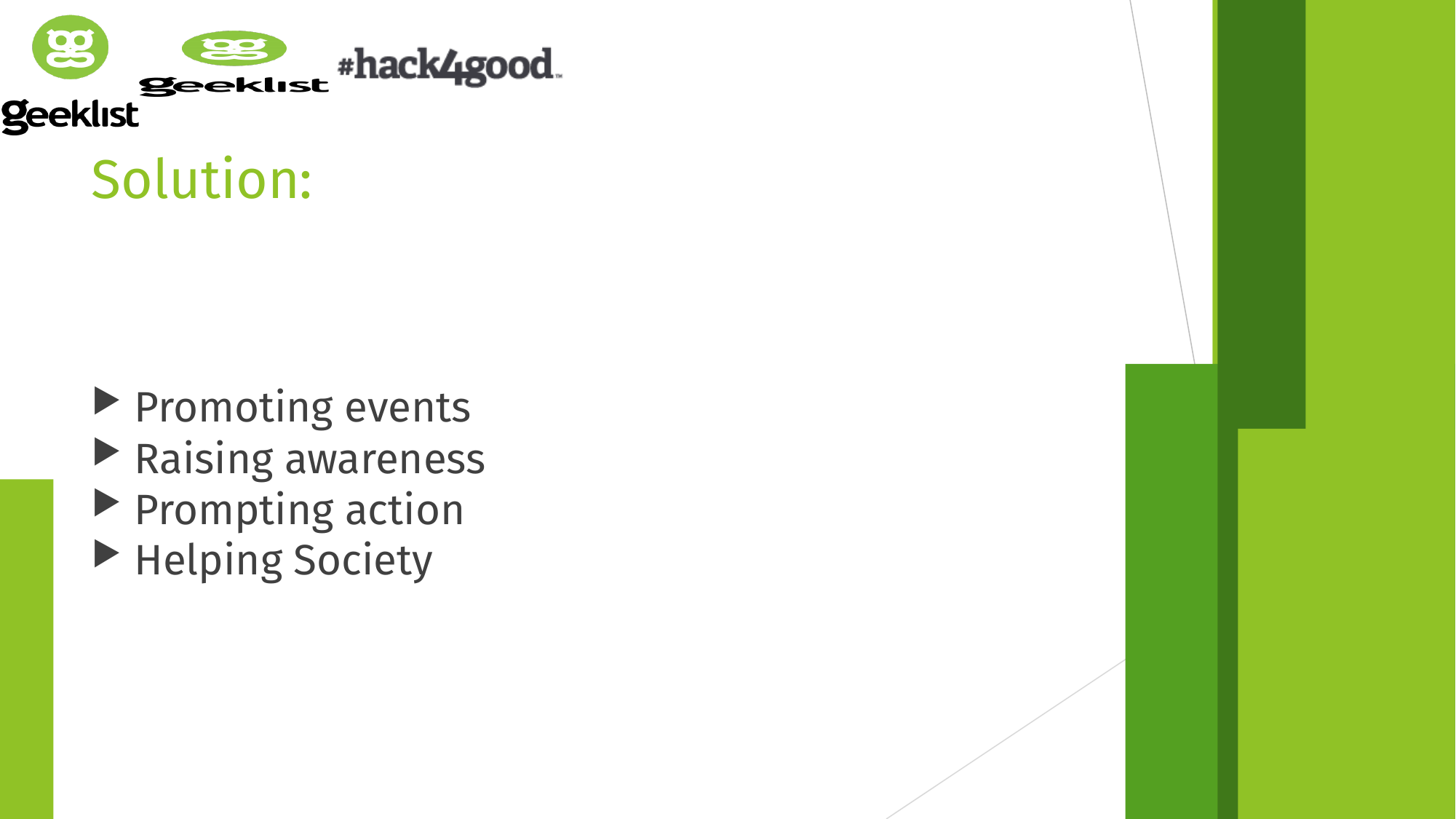

Solution:

 Promoting events
 Raising awareness
 Prompting action
 Helping Society